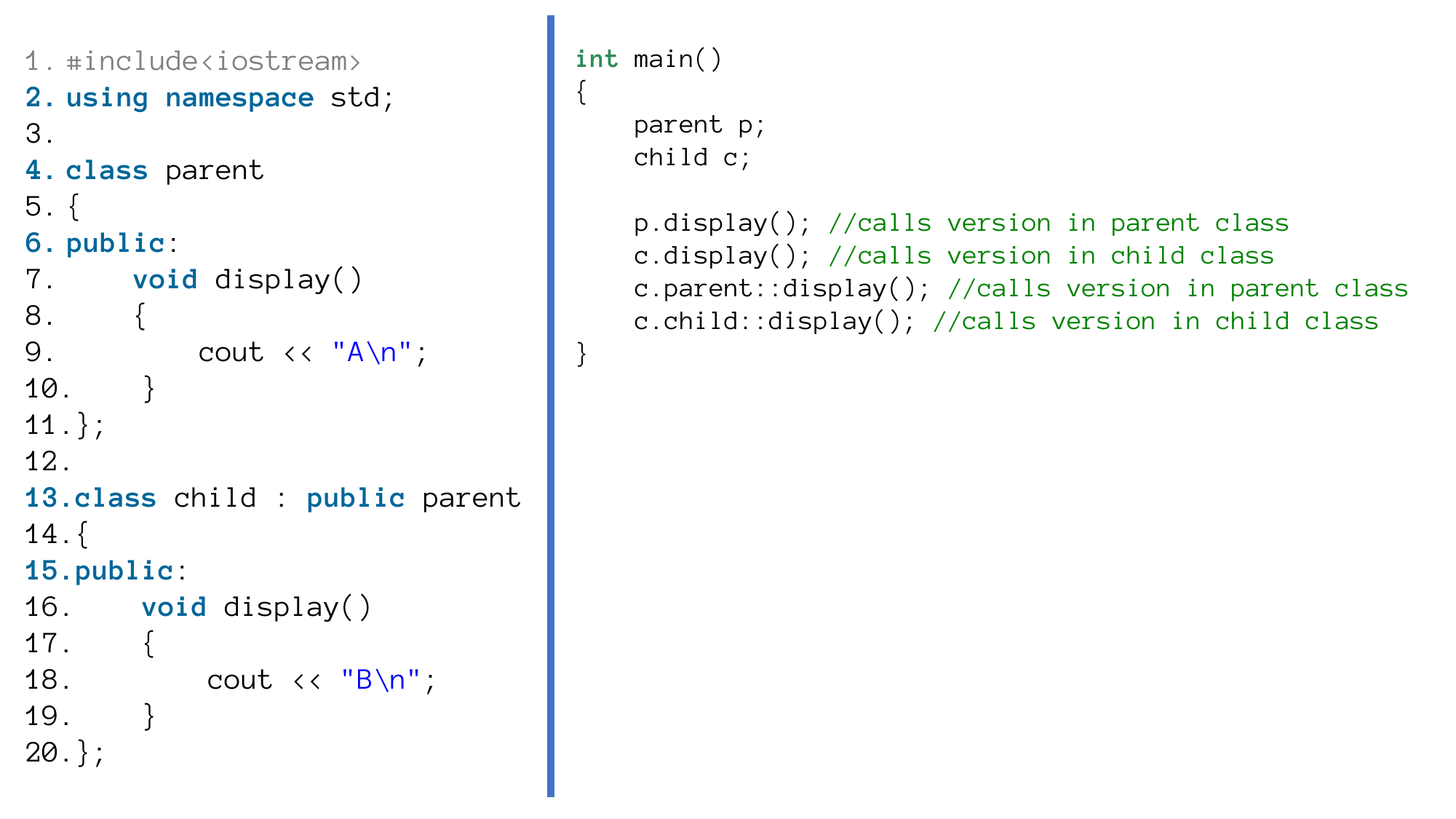

#include<iostream>
using namespace std;

class parent
{
public:
    void display()
    {
        cout << "A\n";
    }
};

class child : public parent
{
public:
    void display()
    {
        cout << "B\n";
    }
};
int main()
{
    parent p;
    child c;

    p.display(); //calls version in parent class
    c.display(); //calls version in child class
    c.parent::display(); //calls version in parent class
    c.child::display(); //calls version in child class
}